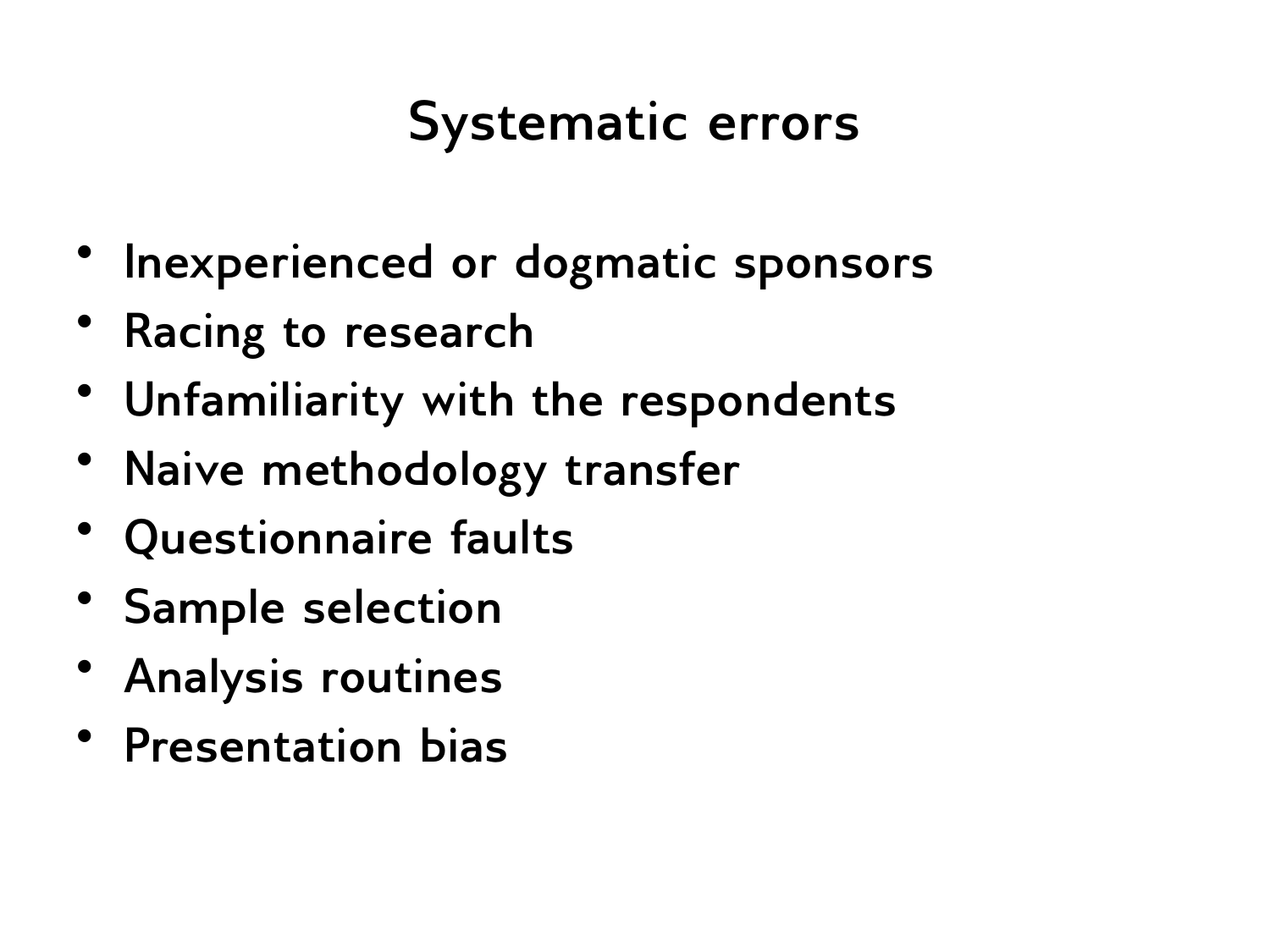

# Systematic errors
Inexperienced or dogmatic sponsors
Racing to research
Unfamiliarity with the respondents
Naive methodology transfer
Questionnaire faults
Sample selection
Analysis routines
Presentation bias